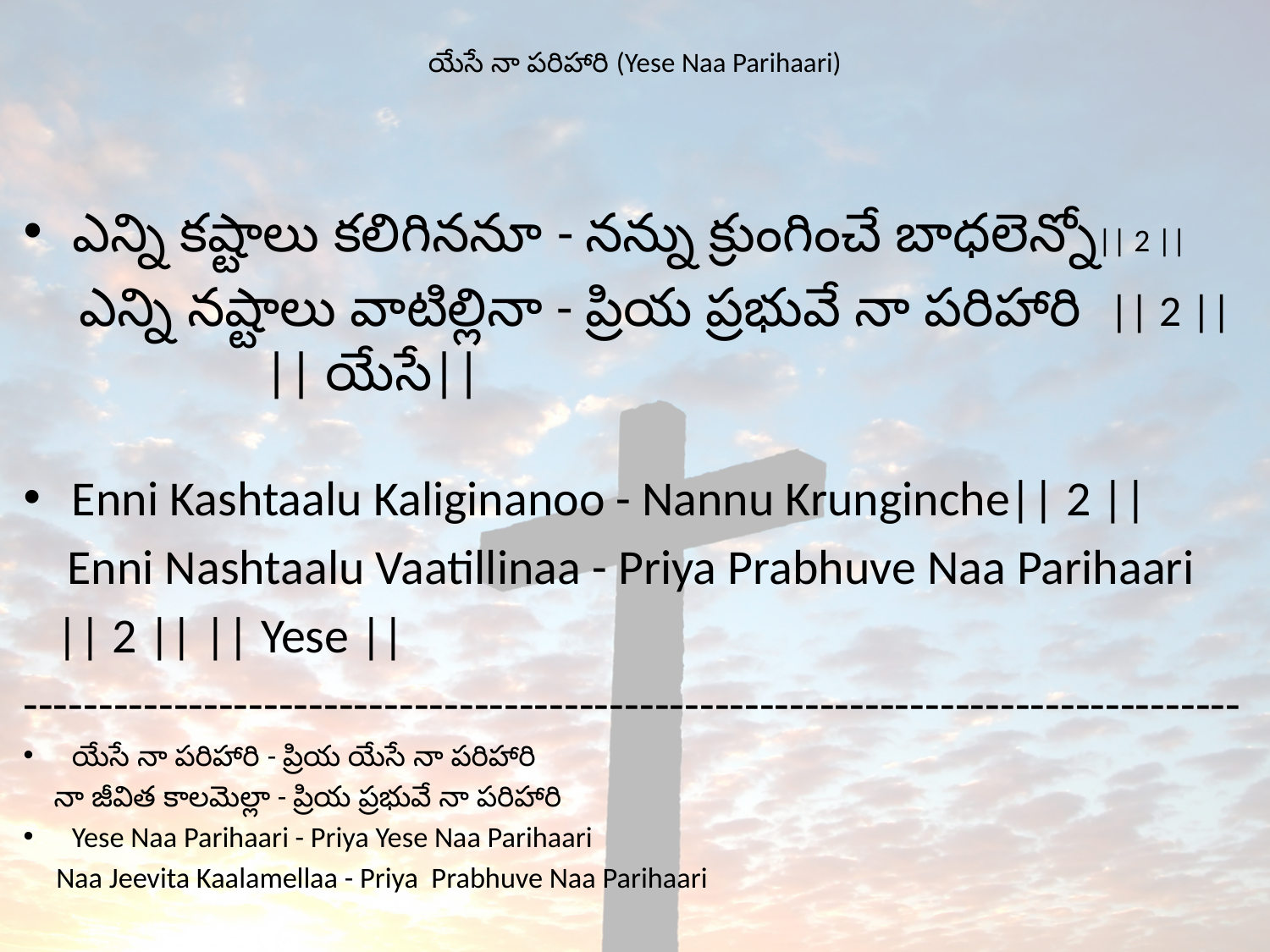

# యేసే నా పరిహారి (Yese Naa Parihaari)

ఎన్ని కష్టాలు కలిగిననూ - నన్ను క్రుంగించే బాధలెన్నో|| 2 ||
    ఎన్ని నష్టాలు వాటిల్లినా - ప్రియ ప్రభువే నా పరిహారి  || 2 ||  		|| యేసే||

Enni Kashtaalu Kaliginanoo - Nannu Krunginche|| 2 ||
    Enni Nashtaalu Vaatillinaa - Priya Prabhuve Naa Parihaari
   || 2 || || Yese ||
---------------------------------------------------------------------------------
యేసే నా పరిహారి - ప్రియ యేసే నా పరిహారి
    నా జీవిత కాలమెల్లా - ప్రియ ప్రభువే నా పరిహారి
Yese Naa Parihaari - Priya Yese Naa Parihaari
     Naa Jeevita Kaalamellaa - Priya  Prabhuve Naa Parihaari